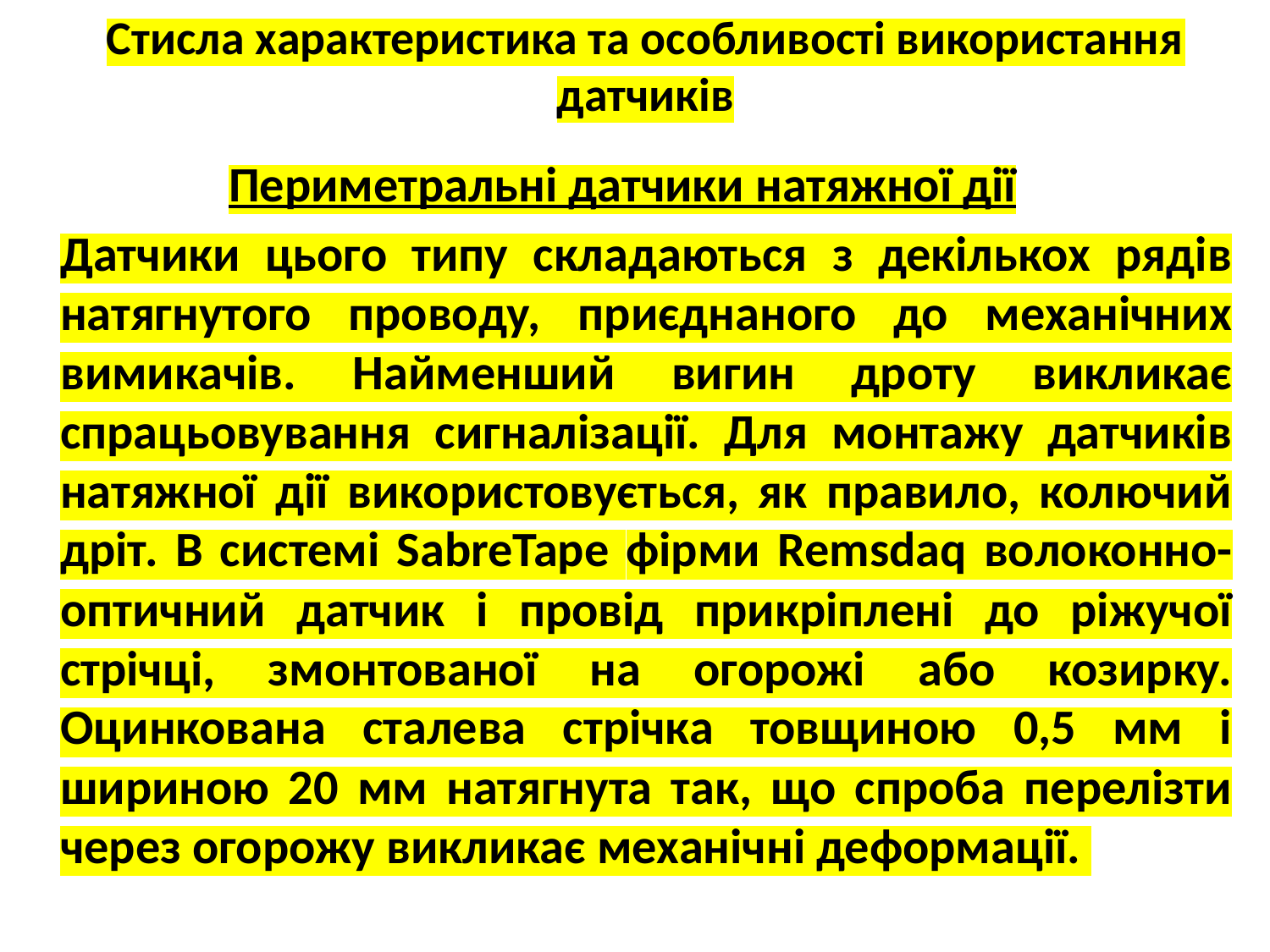

# Стисла характеристика та особливості використання датчиків
Периметральні датчики натяжної дії
	Датчики цього типу складаються з декількох рядів натягнутого проводу, приєднаного до механічних вимикачів. Найменший вигин дроту викликає спрацьовування сигналізації. Для монтажу датчиків натяжної дії використовується, як правило, колючий дріт. В системі SabreTape фірми Remsdaq волоконно-оптичний датчик і провід прикріплені до ріжучої стрічці, змонтованої на огорожі або козирку. Оцинкована сталева стрічка товщиною 0,5 мм і шириною 20 мм натягнута так, що спроба перелізти через огорожу викликає механічні деформації.